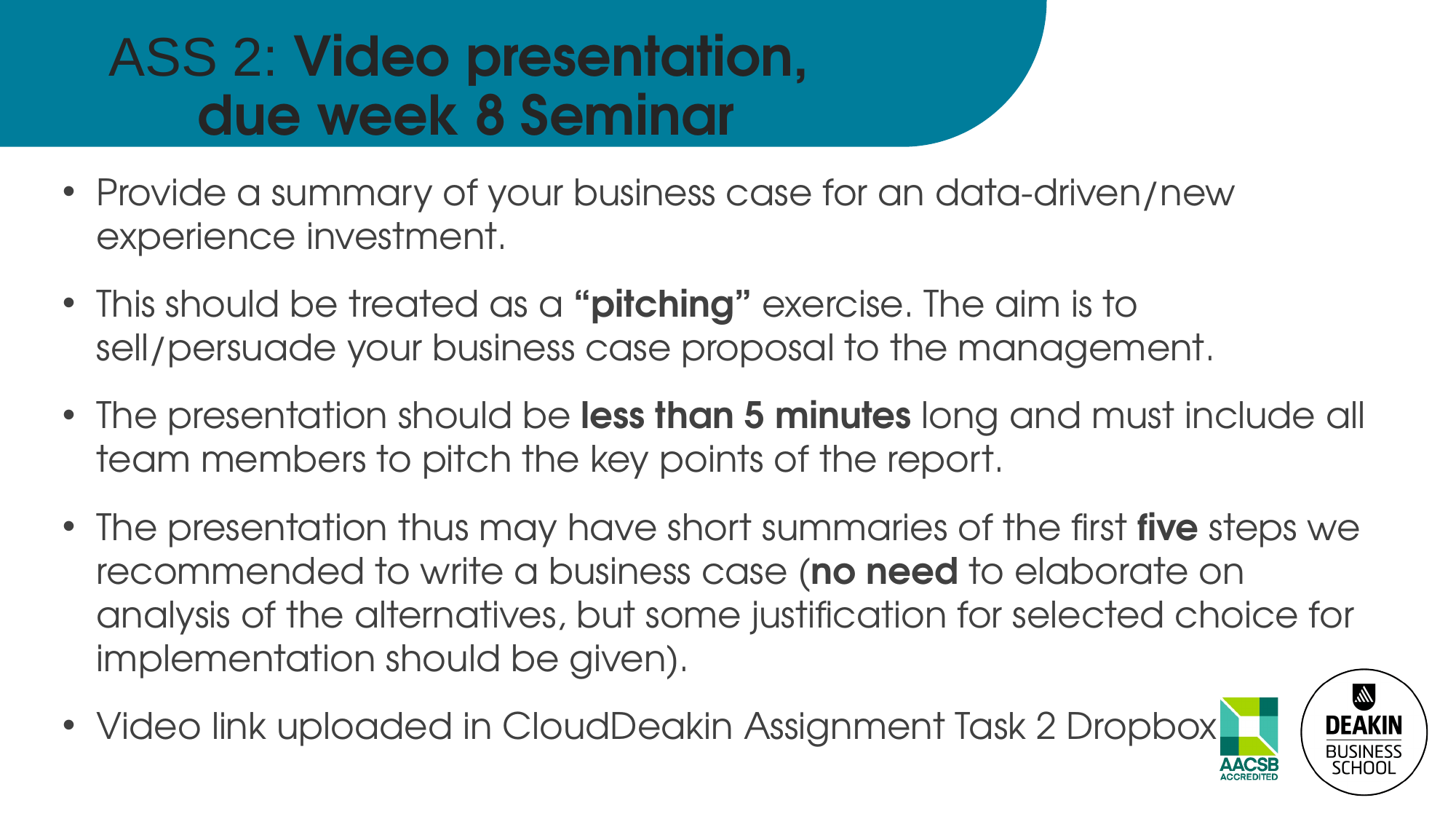

# ASS 2: Video presentation, due week 8 Seminar
Provide a summary of your business case for an data-driven/new experience investment.
This should be treated as a “pitching” exercise. The aim is to sell/persuade your business case proposal to the management.
The presentation should be less than 5 minutes long and must include all team members to pitch the key points of the report.
The presentation thus may have short summaries of the first five steps we recommended to write a business case (no need to elaborate on analysis of the alternatives, but some justification for selected choice for implementation should be given).
Video link uploaded in CloudDeakin Assignment Task 2 Dropbox